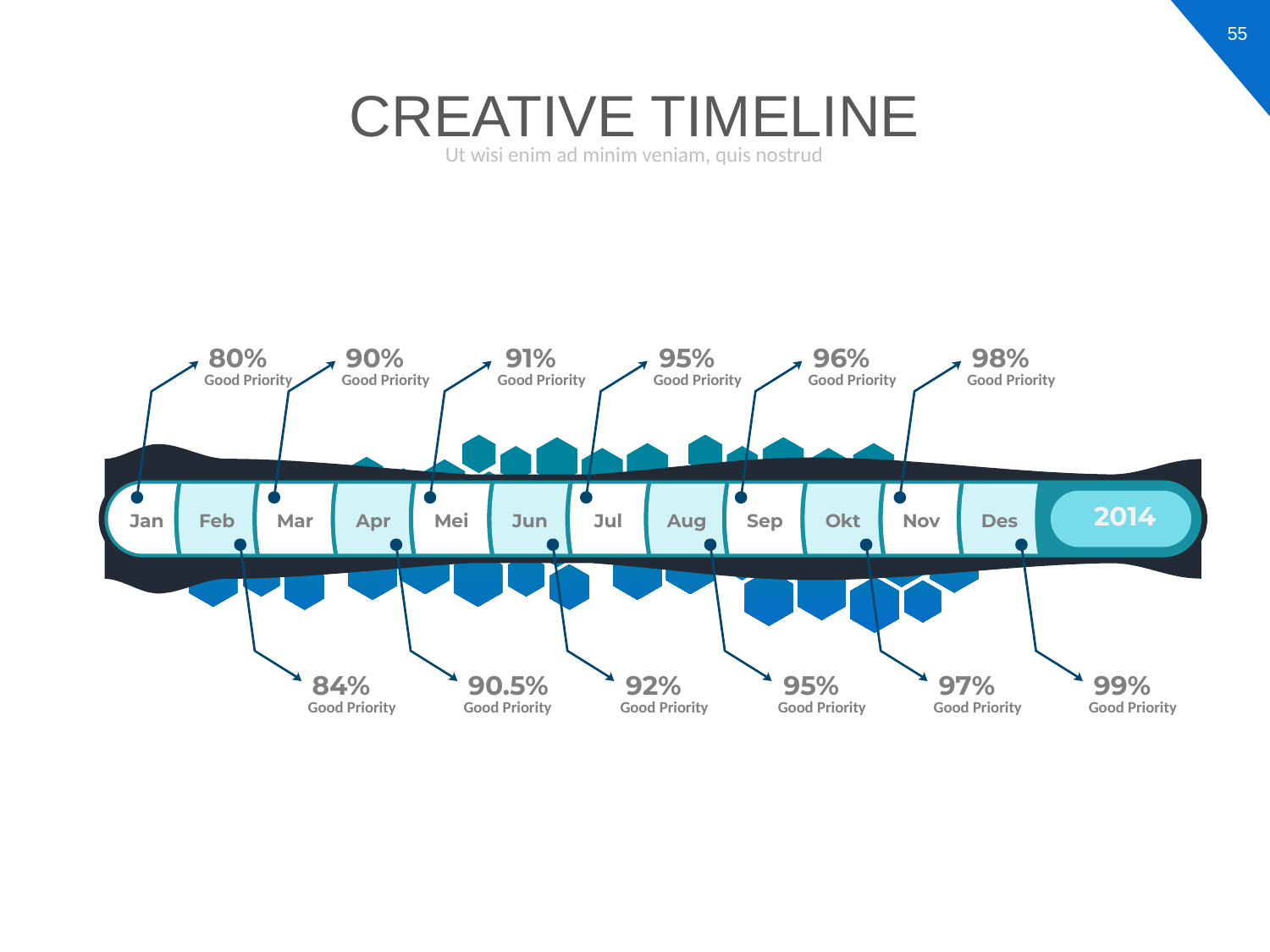

# CREATIVE TIMELINE
Ut wisi enim ad minim veniam, quis nostrud

98%
80%
90%
91%
95%
96%
Good Priority
Good Priority
Good Priority
Good Priority
Good Priority
Good Priority
84%
90.5%
92%
95%
97%
99%
Good Priority
Good Priority
Good Priority
Good Priority
Good Priority
Good Priority

2014
Jan
Feb
Mar
Apr
Mei
Jun
Jul
Aug
Sep
Okt
Nov
Des